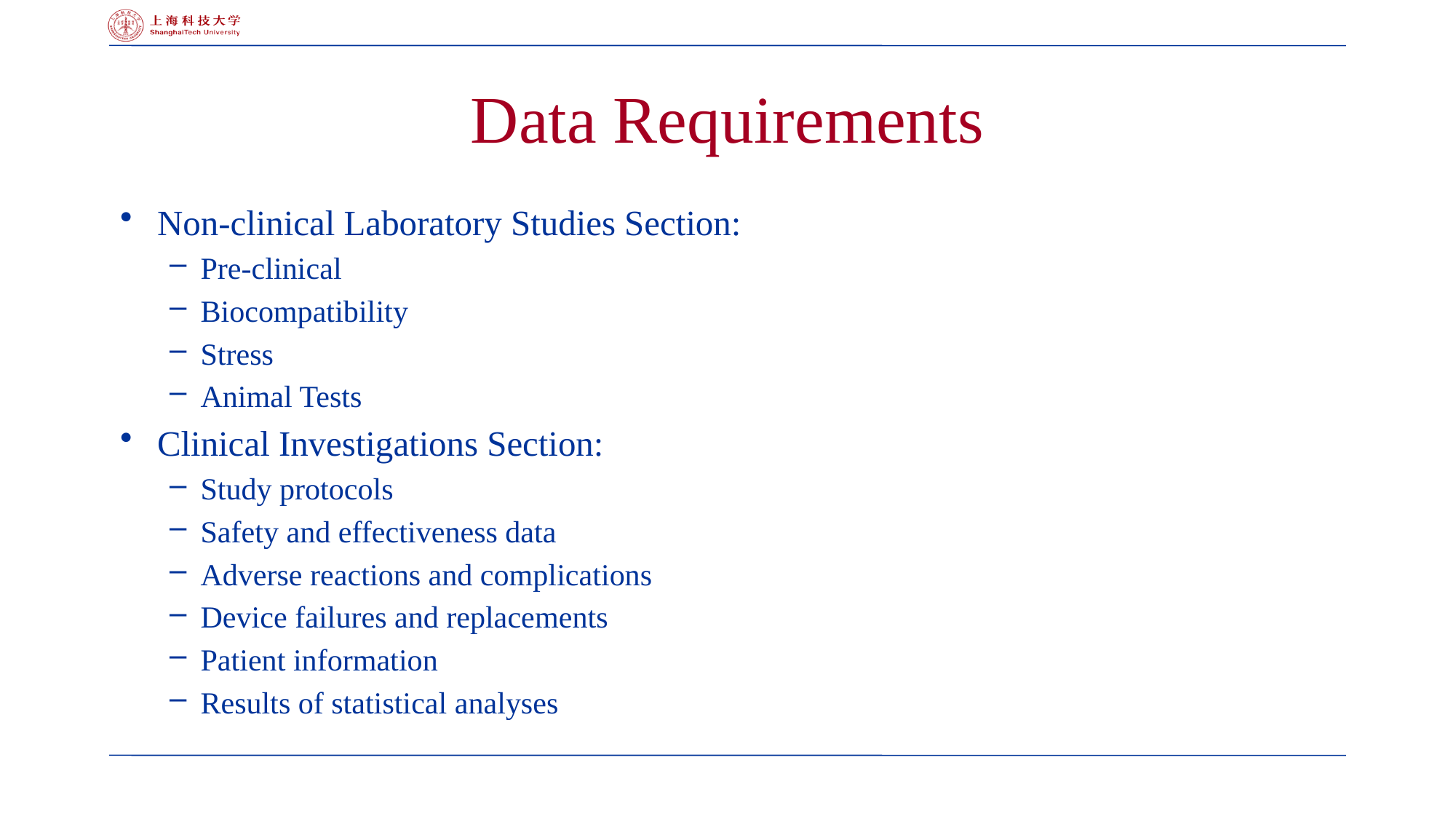

# Data Requirements
Non-clinical Laboratory Studies Section:
Pre-clinical
Biocompatibility
Stress
Animal Tests
Clinical Investigations Section:
Study protocols
Safety and effectiveness data
Adverse reactions and complications
Device failures and replacements
Patient information
Results of statistical analyses
48